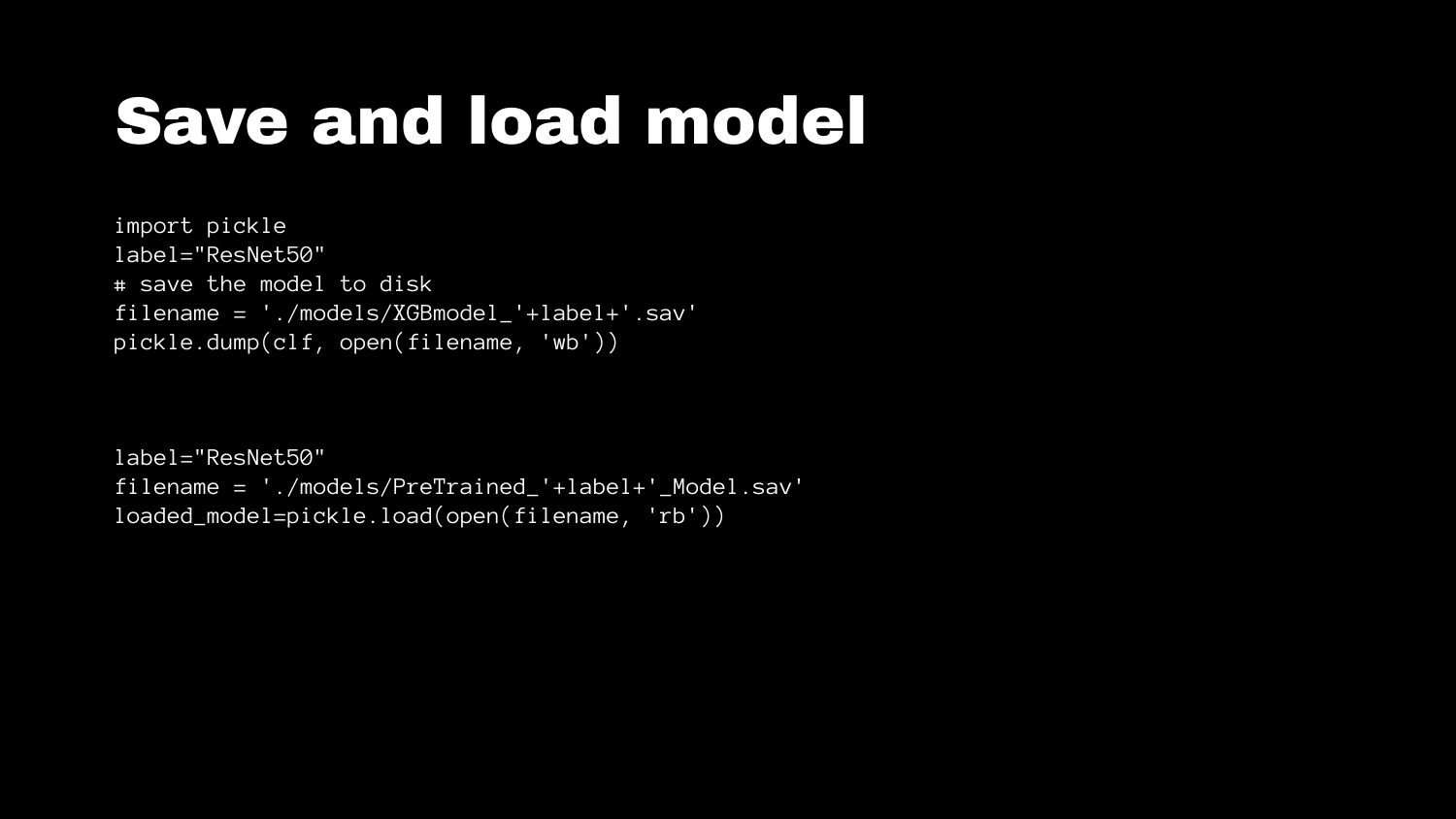

# Save and load model
import pickle
label="ResNet50"
# save the model to disk
filename = './models/XGBmodel_'+label+'.sav'
pickle.dump(clf, open(filename, 'wb'))

label="ResNet50"
filename = './models/PreTrained_'+label+'_Model.sav'
loaded_model=pickle.load(open(filename, 'rb'))